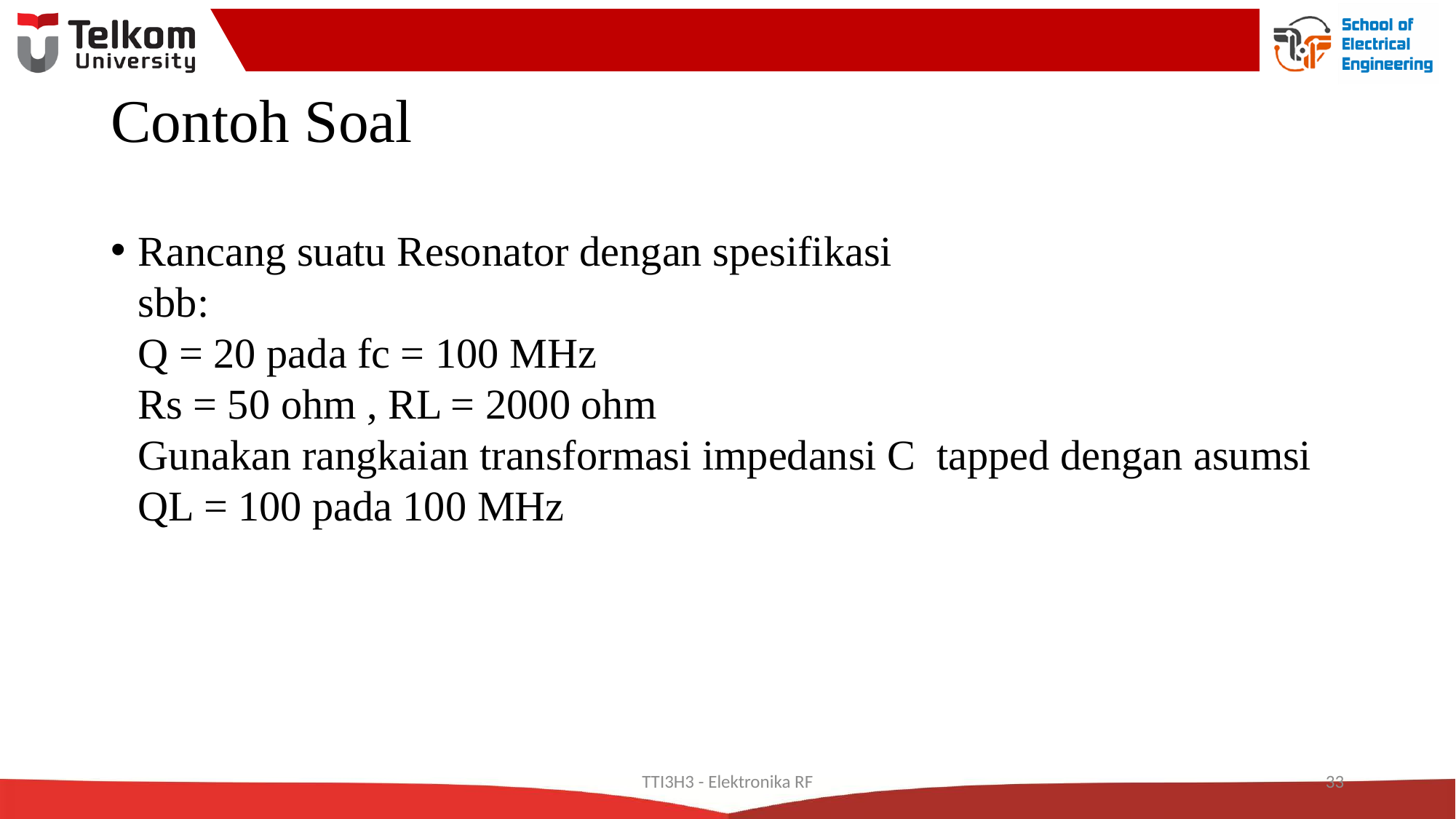

# Contoh Soal
Rancang suatu Resonator dengan spesifikasi
sbb:
Q = 20 pada fc = 100 MHz
Rs = 50 ohm , RL = 2000 ohm
Gunakan rangkaian transformasi impedansi C  tapped dengan asumsi QL = 100 pada 100 MHz

TTI3H3 - Elektronika RF
33